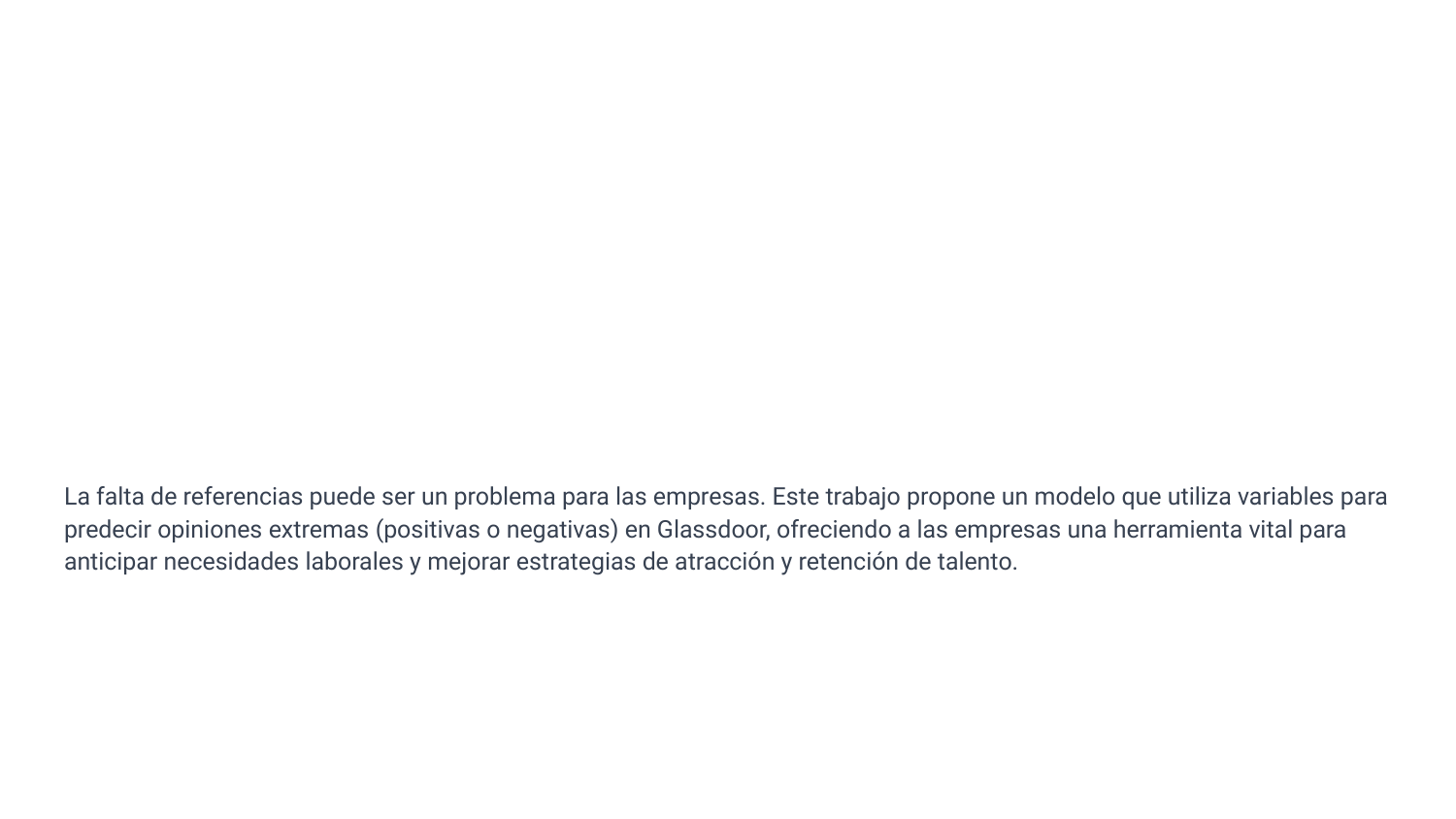

#

La falta de referencias puede ser un problema para las empresas. Este trabajo propone un modelo que utiliza variables para predecir opiniones extremas (positivas o negativas) en Glassdoor, ofreciendo a las empresas una herramienta vital para anticipar necesidades laborales y mejorar estrategias de atracción y retención de talento.